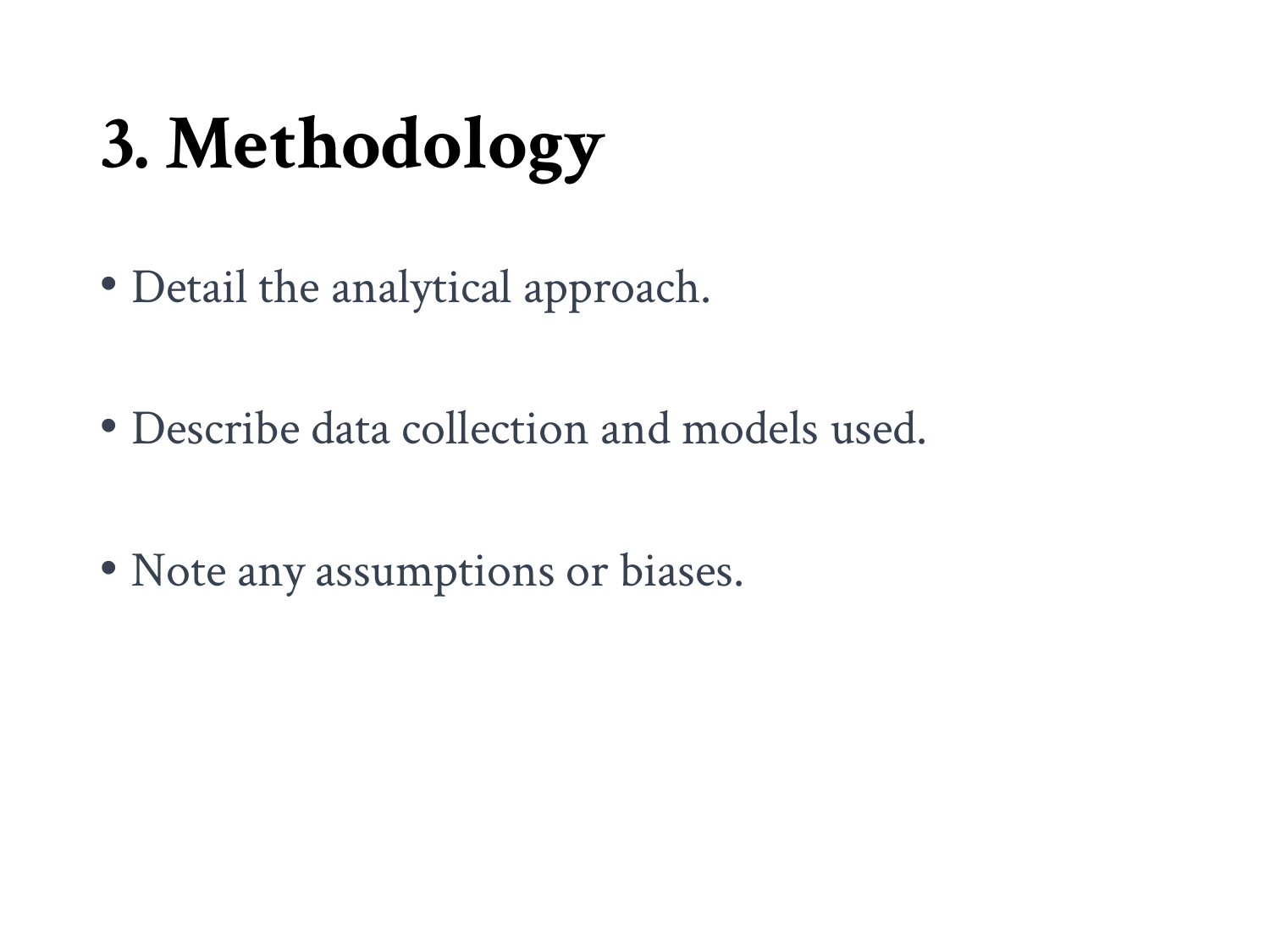

# 3. Methodology
Detail the analytical approach.

Describe data collection and models used.

Note any assumptions or biases.